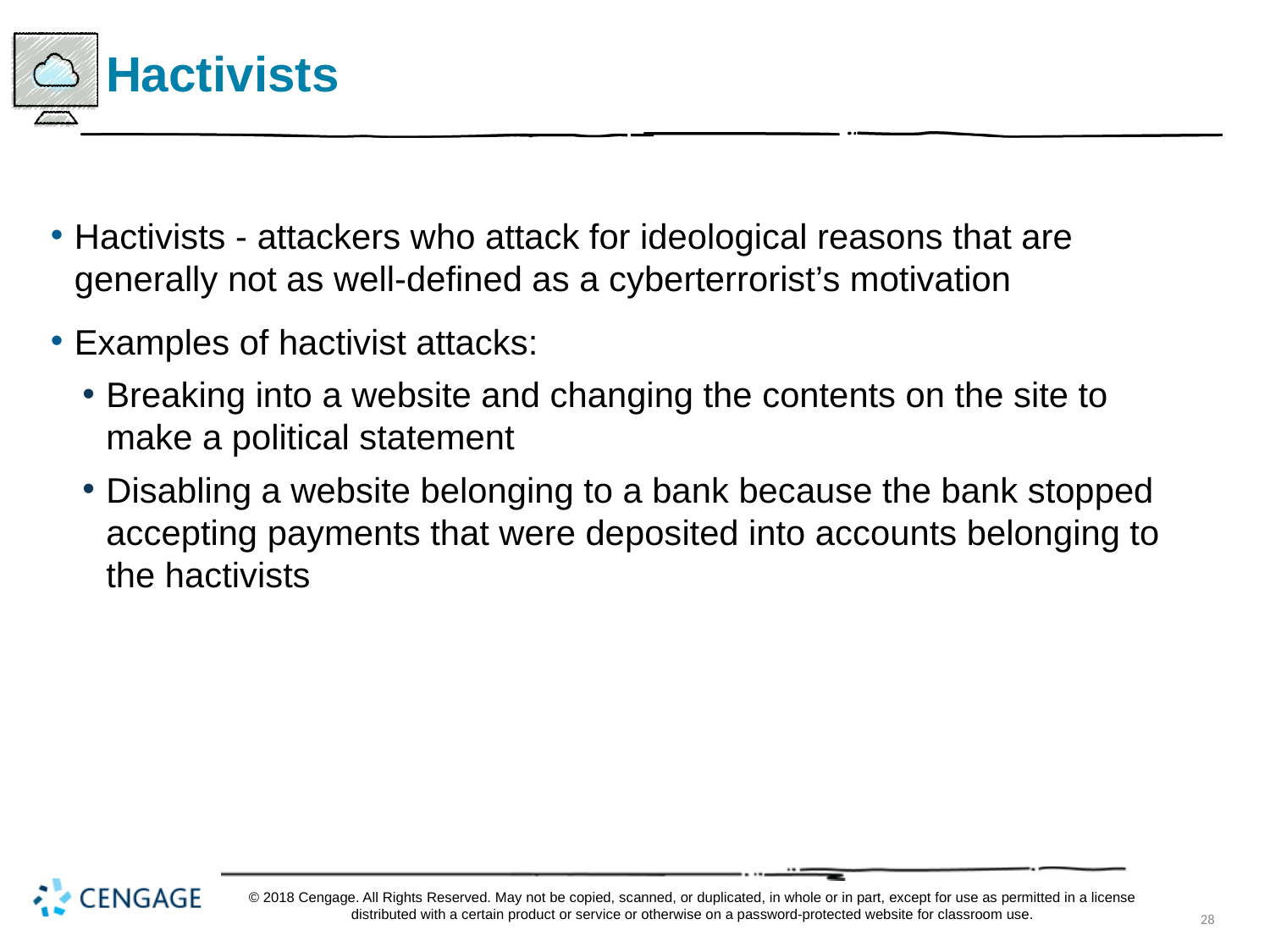

# Hactivists
Hactivists - attackers who attack for ideological reasons that are generally not as well-defined as a cyberterrorist’s motivation
Examples of hactivist attacks:
Breaking into a website and changing the contents on the site to make a political statement
Disabling a website belonging to a bank because the bank stopped accepting payments that were deposited into accounts belonging to the hactivists
© 2018 Cengage. All Rights Reserved. May not be copied, scanned, or duplicated, in whole or in part, except for use as permitted in a license distributed with a certain product or service or otherwise on a password-protected website for classroom use.